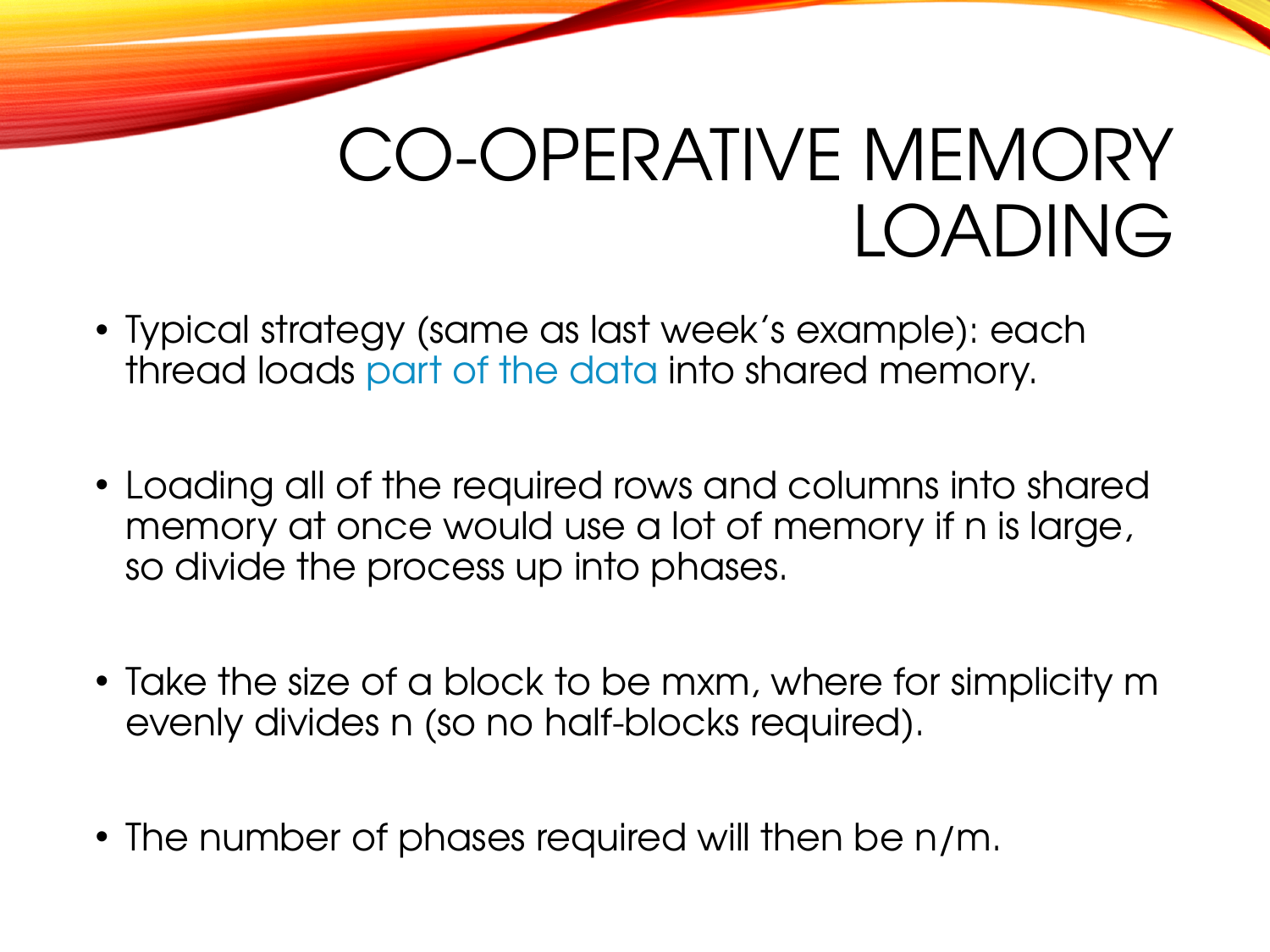

# Co-operative memory loading
Typical strategy (same as last week’s example): each thread loads part of the data into shared memory.

Loading all of the required rows and columns into shared memory at once would use a lot of memory if n is large, so divide the process up into phases.

Take the size of a block to be mxm, where for simplicity m evenly divides n (so no half-blocks required).

The number of phases required will then be n/m.